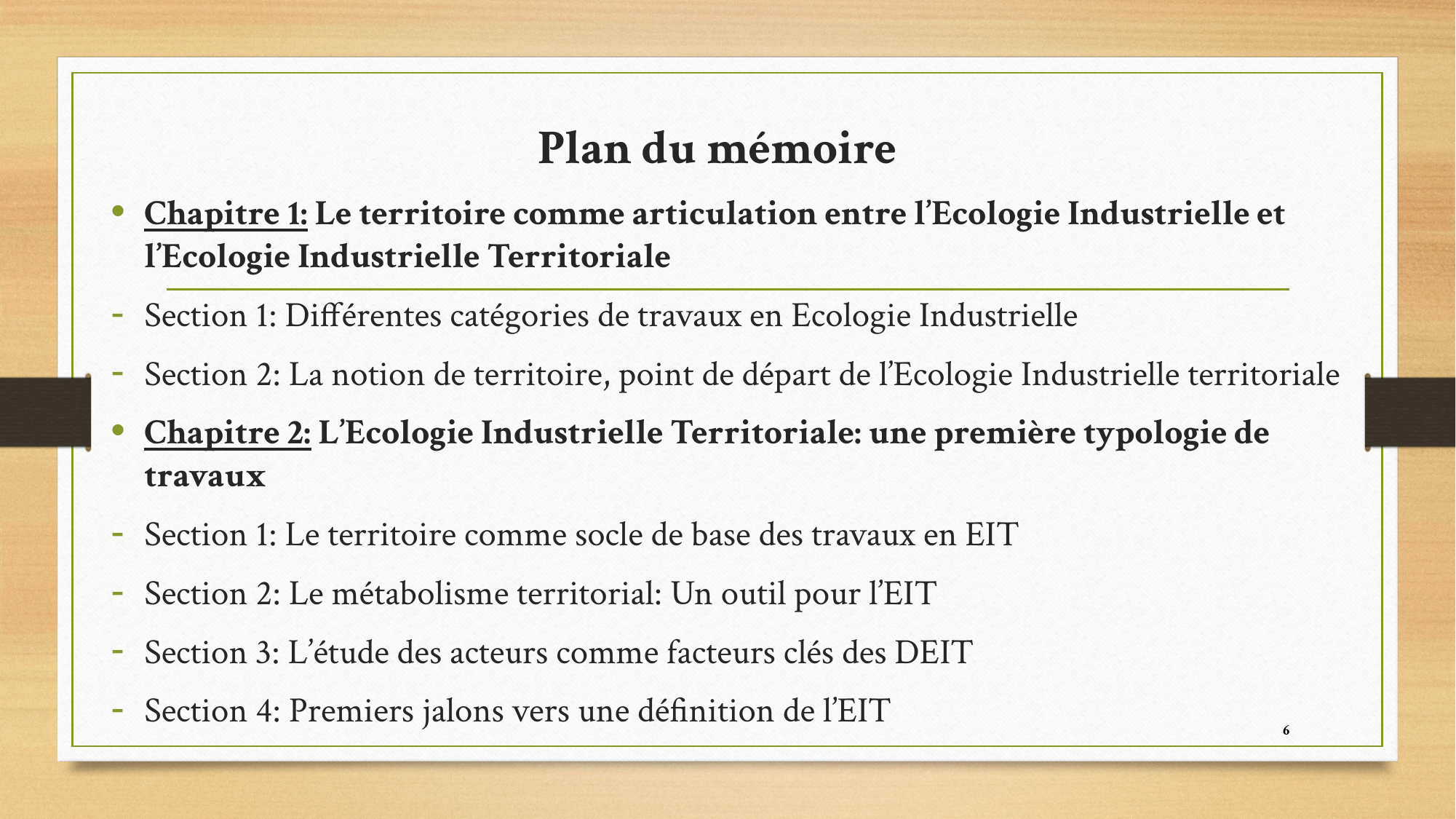

# Plan du mémoire
Chapitre 1: Le territoire comme articulation entre l’Ecologie Industrielle et l’Ecologie Industrielle Territoriale
Section 1: Différentes catégories de travaux en Ecologie Industrielle
Section 2: La notion de territoire, point de départ de l’Ecologie Industrielle territoriale
Chapitre 2: L’Ecologie Industrielle Territoriale: une première typologie de travaux
Section 1: Le territoire comme socle de base des travaux en EIT
Section 2: Le métabolisme territorial: Un outil pour l’EIT
Section 3: L’étude des acteurs comme facteurs clés des DEIT
Section 4: Premiers jalons vers une définition de l’EIT
6